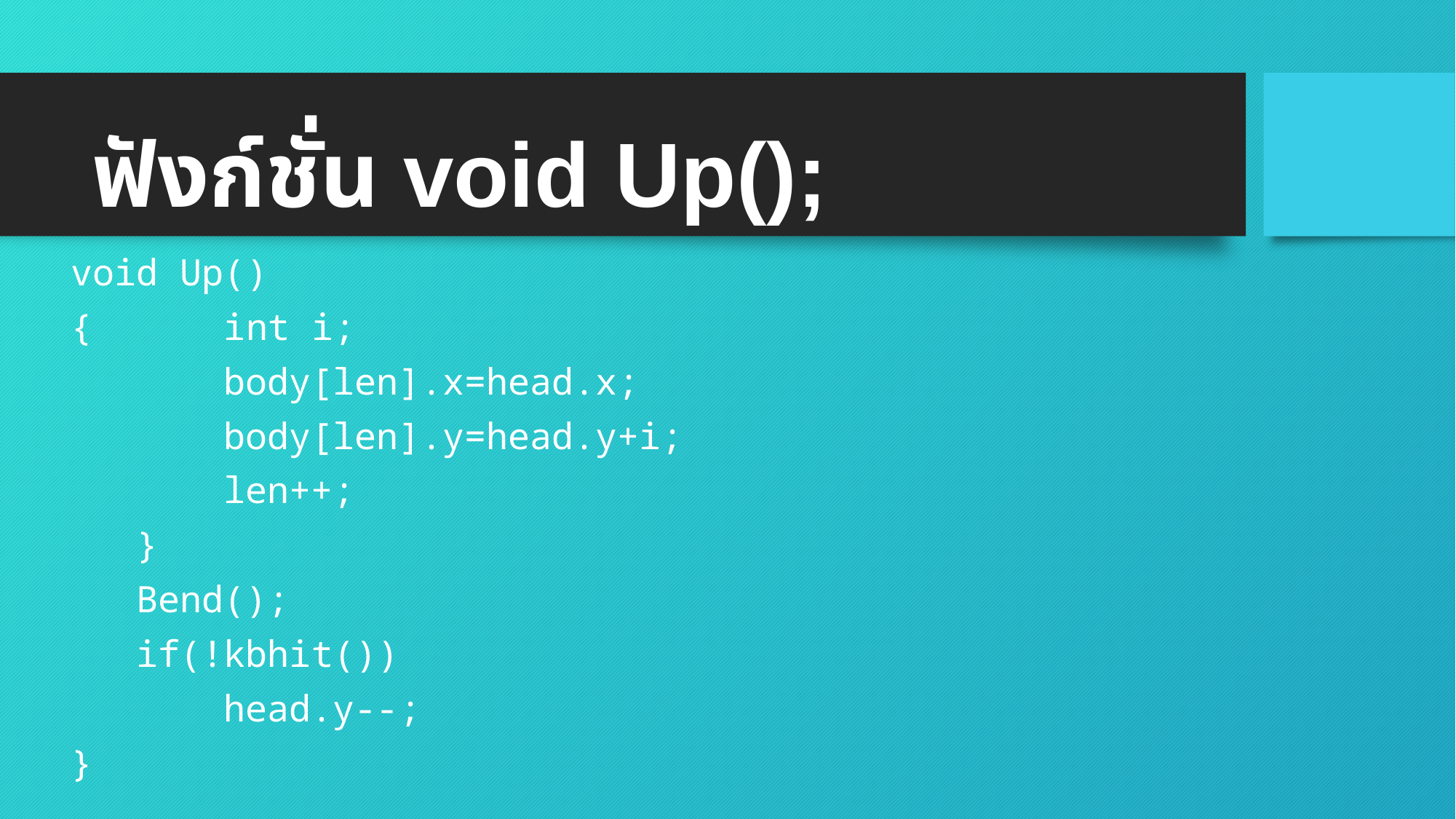

# ฟังก์ชั่น void Up();
void Up()
{      int i;
       body[len].x=head.x;
       body[len].y=head.y+i;
       len++;
   }
   Bend();
   if(!kbhit())
       head.y--;
}